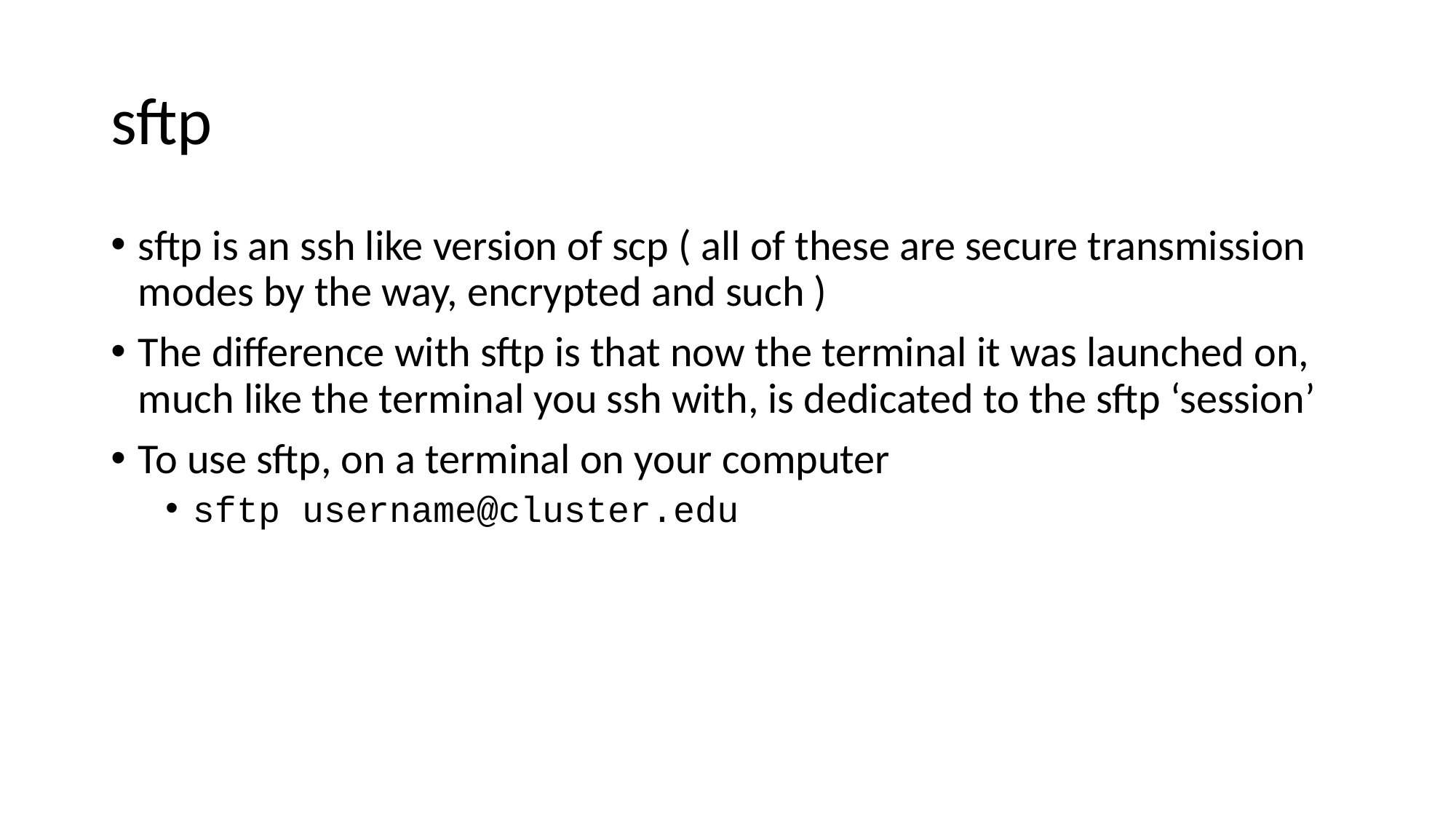

# sftp
sftp is an ssh like version of scp ( all of these are secure transmission modes by the way, encrypted and such )
The difference with sftp is that now the terminal it was launched on, much like the terminal you ssh with, is dedicated to the sftp ‘session’
To use sftp, on a terminal on your computer
sftp username@cluster.edu